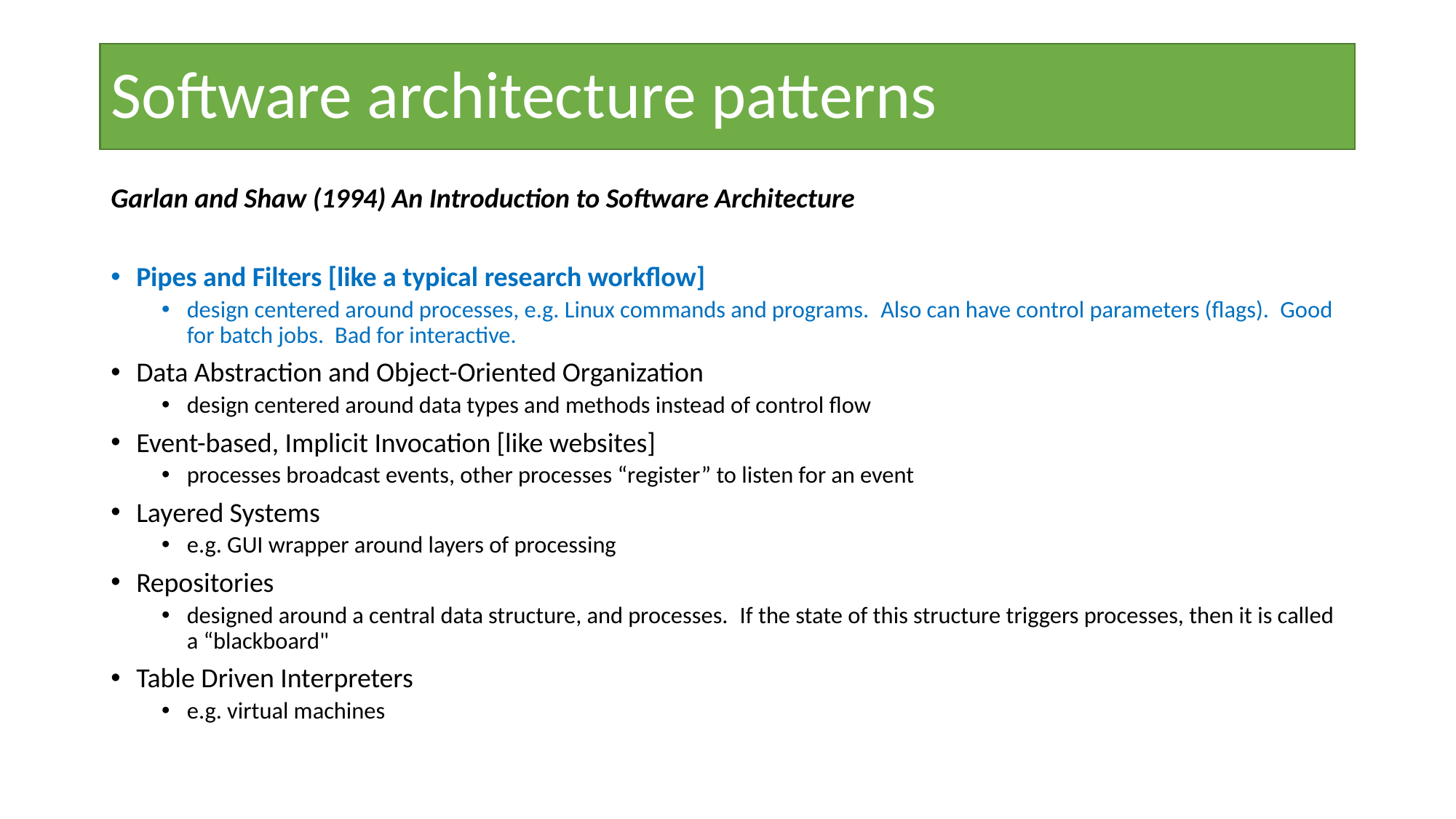

# Software architecture patterns
Garlan and Shaw (1994) An Introduction to Software Architecture

Pipes and Filters [like a typical research workflow]
design centered around processes, e.g. Linux commands and programs.  Also can have control parameters (flags).  Good for batch jobs.  Bad for interactive.
Data Abstraction and Object-Oriented Organization
design centered around data types and methods instead of control flow
Event-based, Implicit Invocation [like websites]
processes broadcast events, other processes “register” to listen for an event
Layered Systems
e.g. GUI wrapper around layers of processing
Repositories
designed around a central data structure, and processes.  If the state of this structure triggers processes, then it is called a “blackboard"
Table Driven Interpreters
e.g. virtual machines